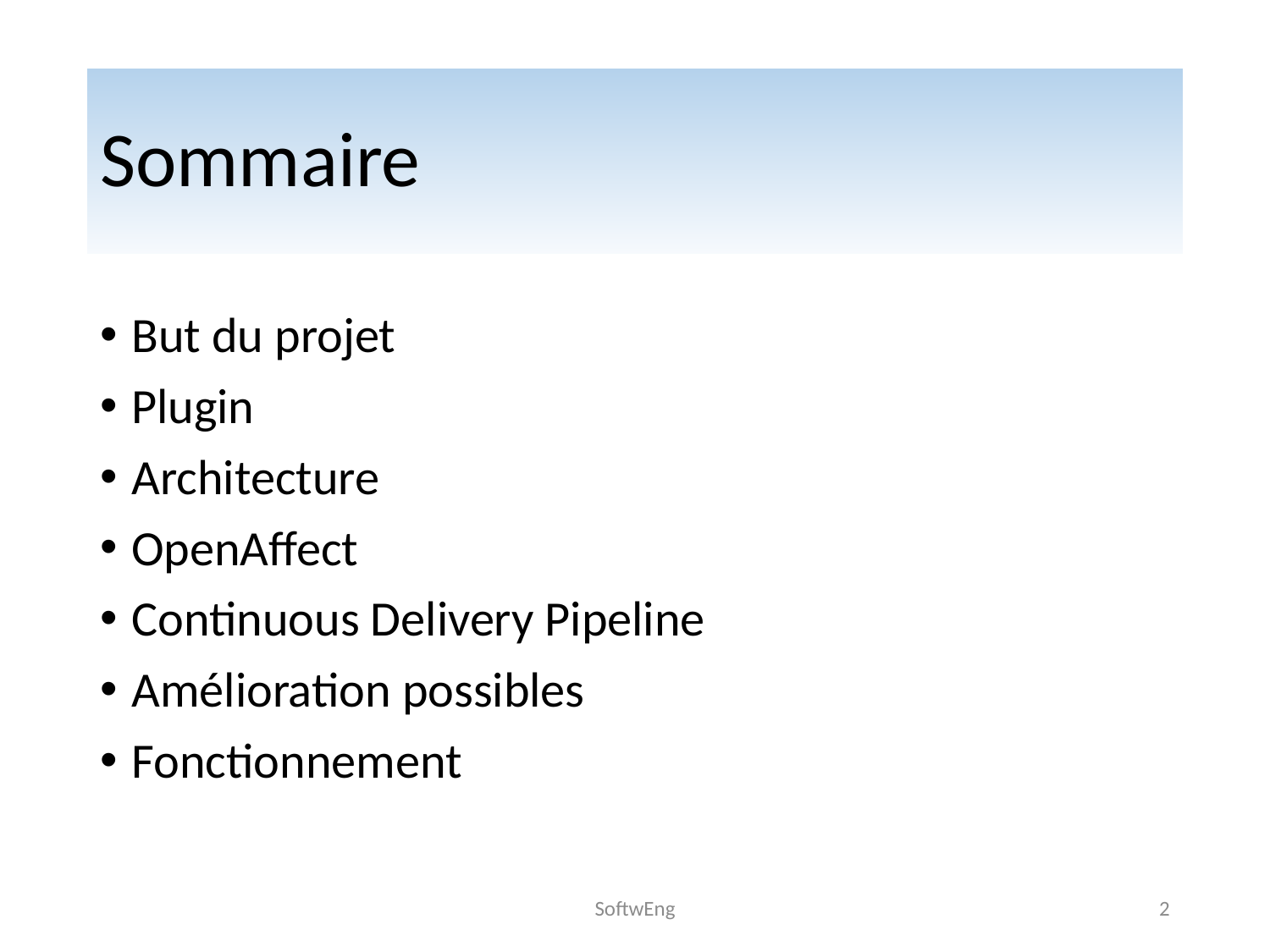

Sommaire
But du projet
Plugin
Architecture
OpenAffect
Continuous Delivery Pipeline
Amélioration possibles
Fonctionnement

SoftwEng
2